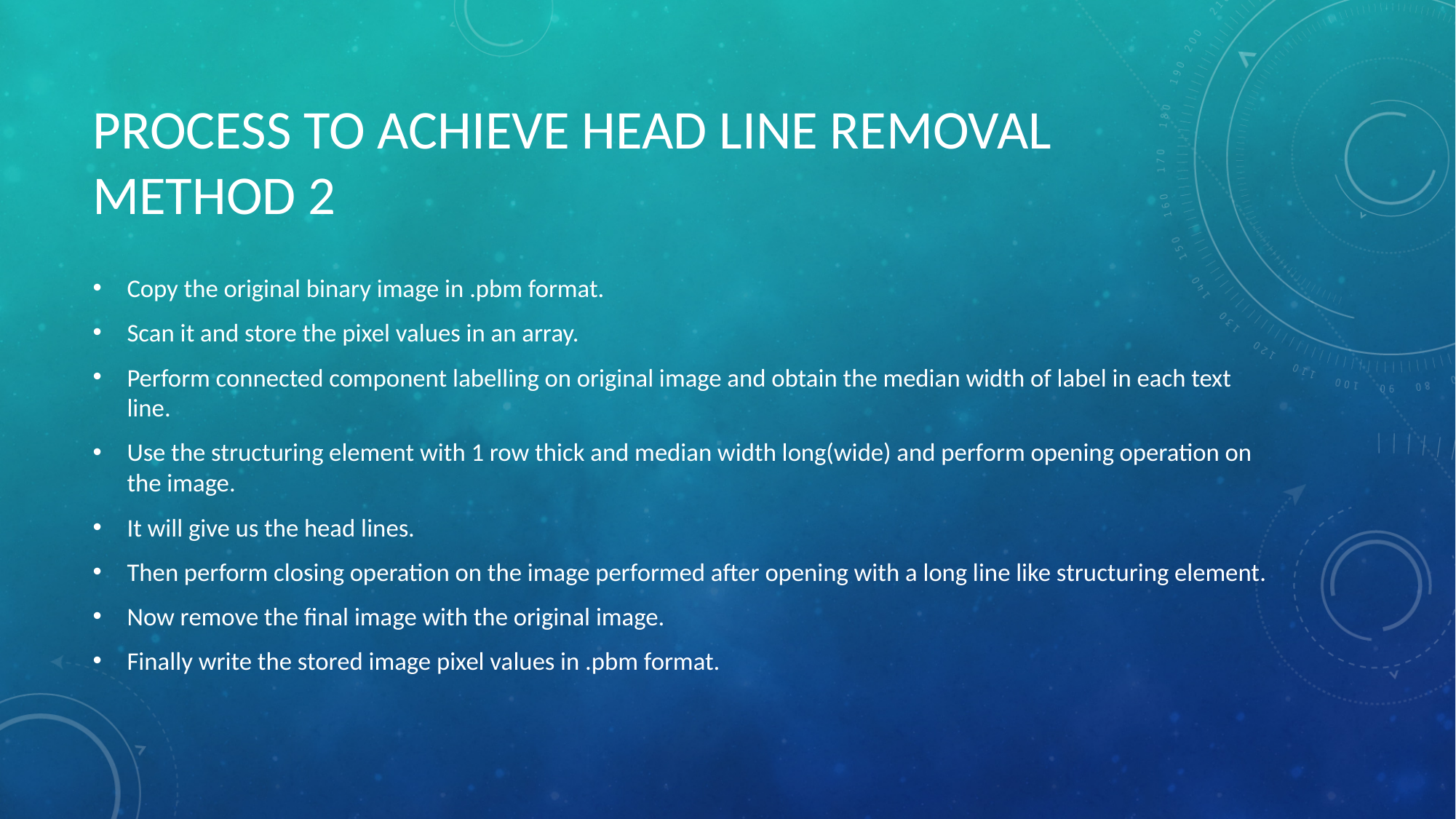

# Process to achieve head line removal method 2
Copy the original binary image in .pbm format.
Scan it and store the pixel values in an array.
Perform connected component labelling on original image and obtain the median width of label in each text line.
Use the structuring element with 1 row thick and median width long(wide) and perform opening operation on the image.
It will give us the head lines.
Then perform closing operation on the image performed after opening with a long line like structuring element.
Now remove the final image with the original image.
Finally write the stored image pixel values in .pbm format.